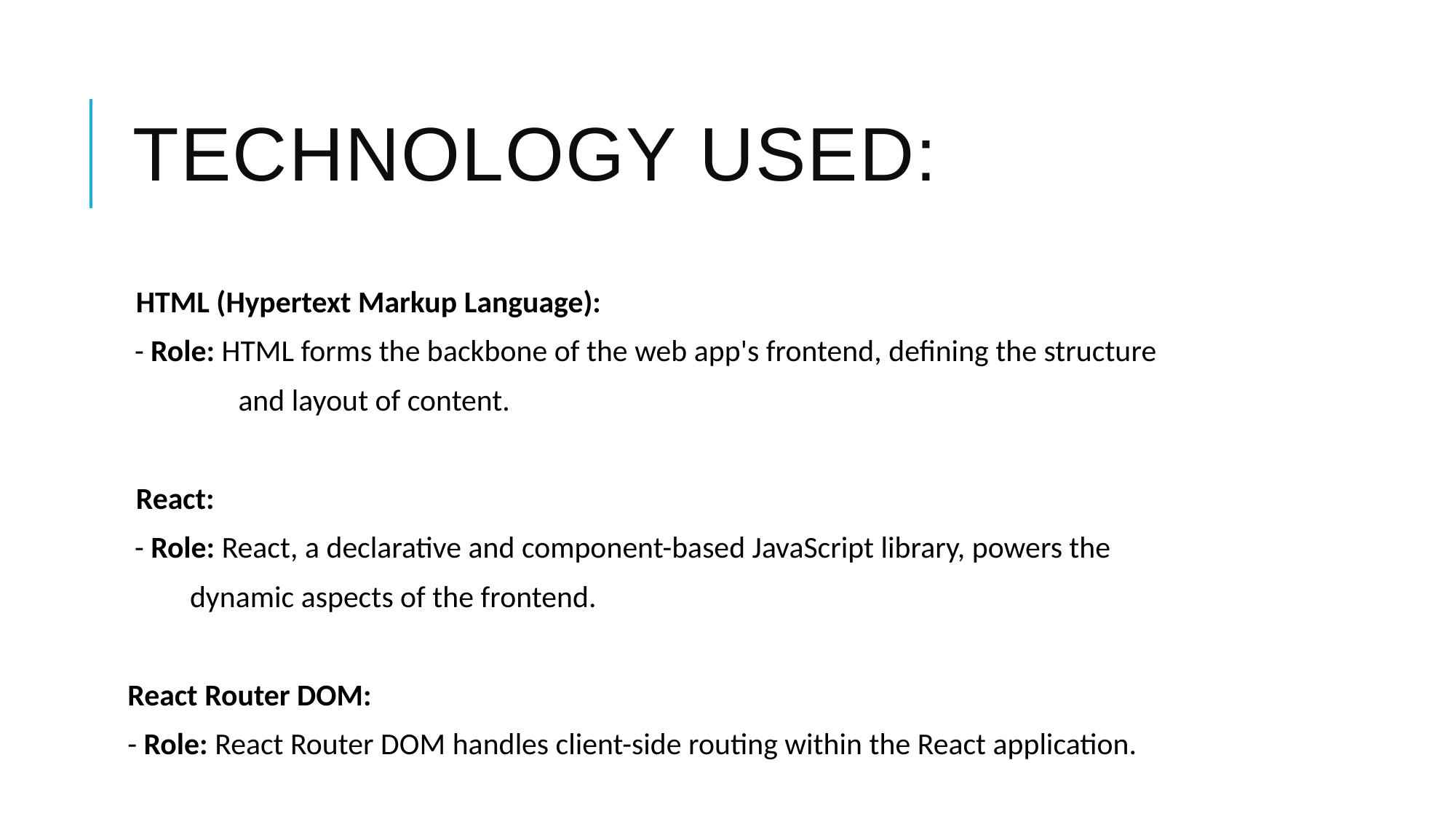

# Technology Used:
HTML (Hypertext Markup Language):
 - Role: HTML forms the backbone of the web app's frontend, defining the structure
                and layout of content.

React:
 - Role: React, a declarative and component-based JavaScript library, powers the
         dynamic aspects of the frontend.

React Router DOM:
- Role: React Router DOM handles client-side routing within the React application.